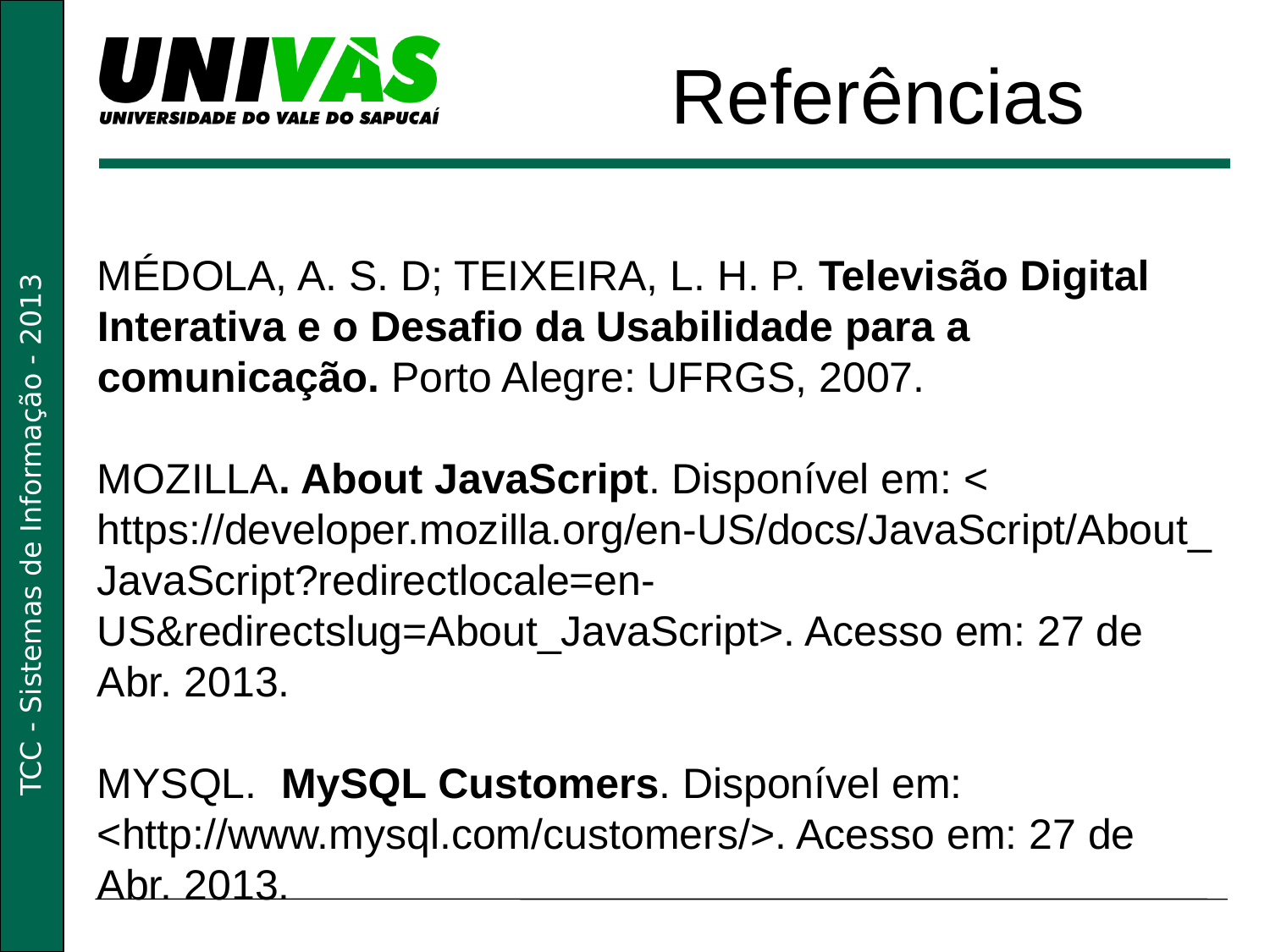

Referências
MÉDOLA, A. S. D; TEIXEIRA, L. H. P. Televisão Digital Interativa e o Desafio da Usabilidade para a comunicação. Porto Alegre: UFRGS, 2007.

MOZILLA. About JavaScript. Disponível em: < https://developer.mozilla.org/en-US/docs/JavaScript/About_JavaScript?redirectlocale=en-US&redirectslug=About_JavaScript>. Acesso em: 27 de Abr. 2013.

MYSQL.  MySQL Customers. Disponível em: <http://www.mysql.com/customers/>. Acesso em: 27 de Abr. 2013.